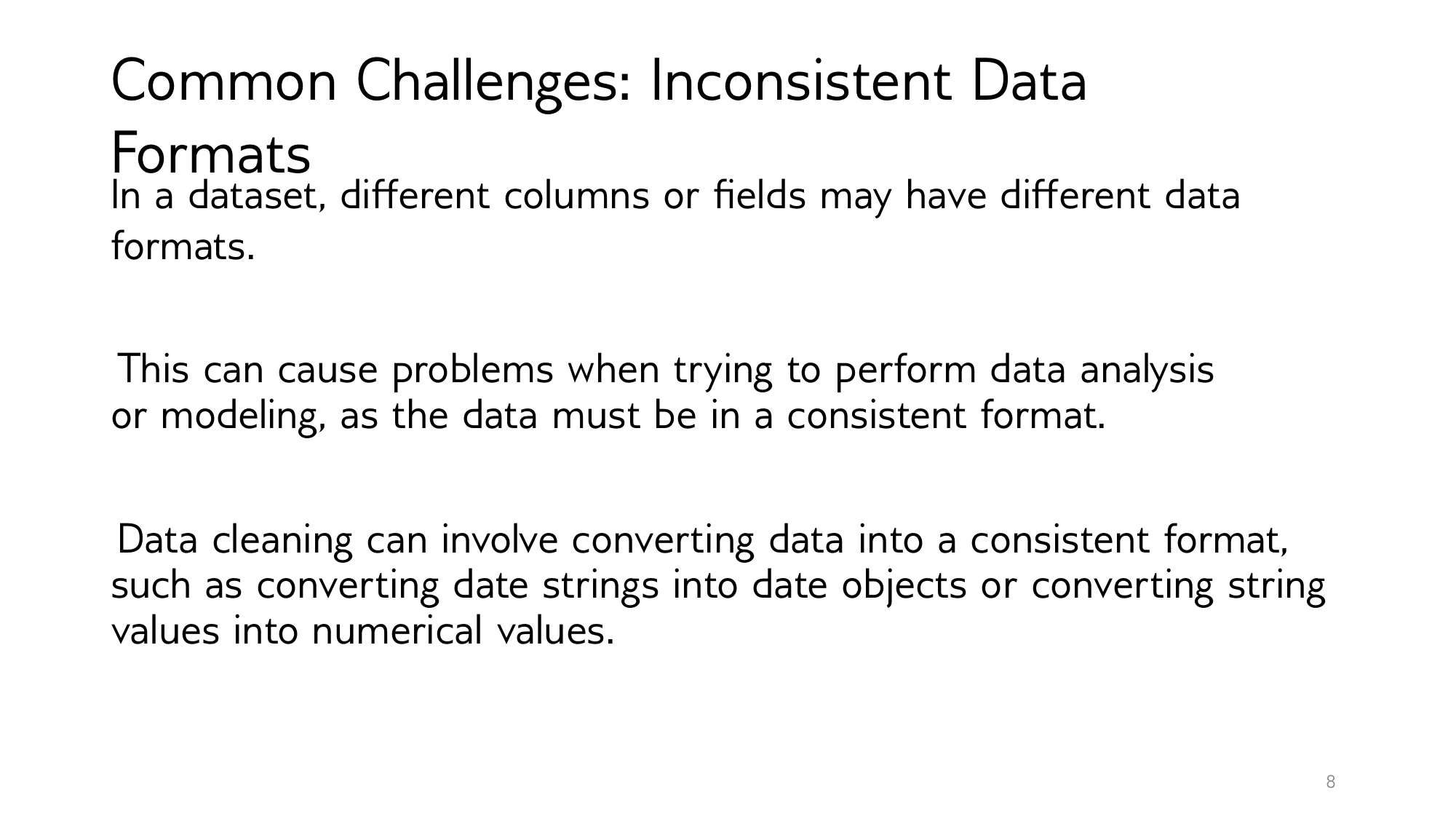

# Common Challenges: Inconsistent Data Formats
In a dataset, different columns or fields may have different data formats.

This can cause problems when trying to perform data analysis or modeling, as the data must be in a consistent format.

Data cleaning can involve converting data into a consistent format, such as converting date strings into date objects or converting string values into numerical values.
8